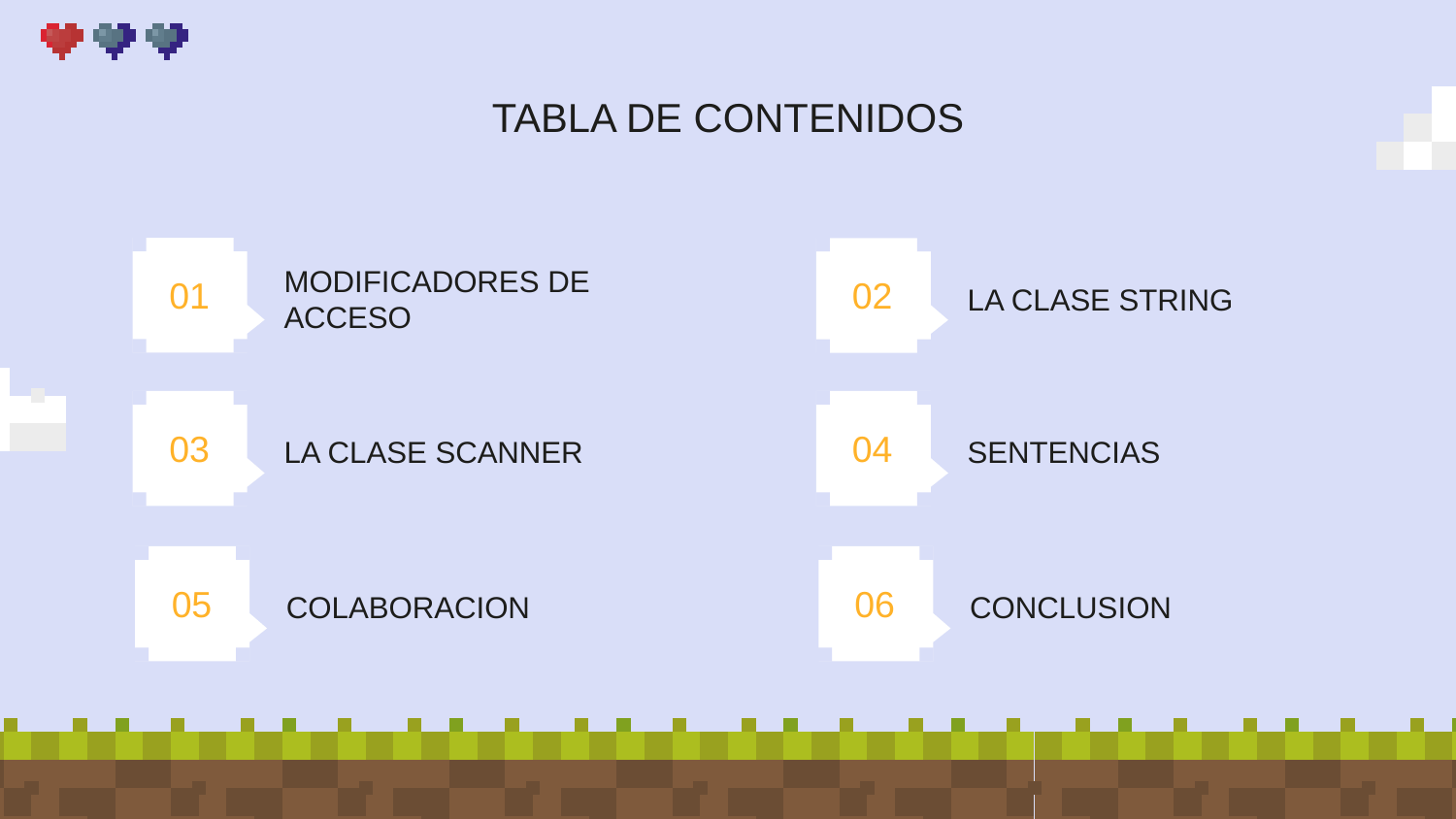

# TABLA DE CONTENIDOS

01
02
MODIFICADORES DE ACCESO
LA CLASE STRING

03
04
LA CLASE SCANNER
SENTENCIAS

05
06
COLABORACION
CONCLUSION